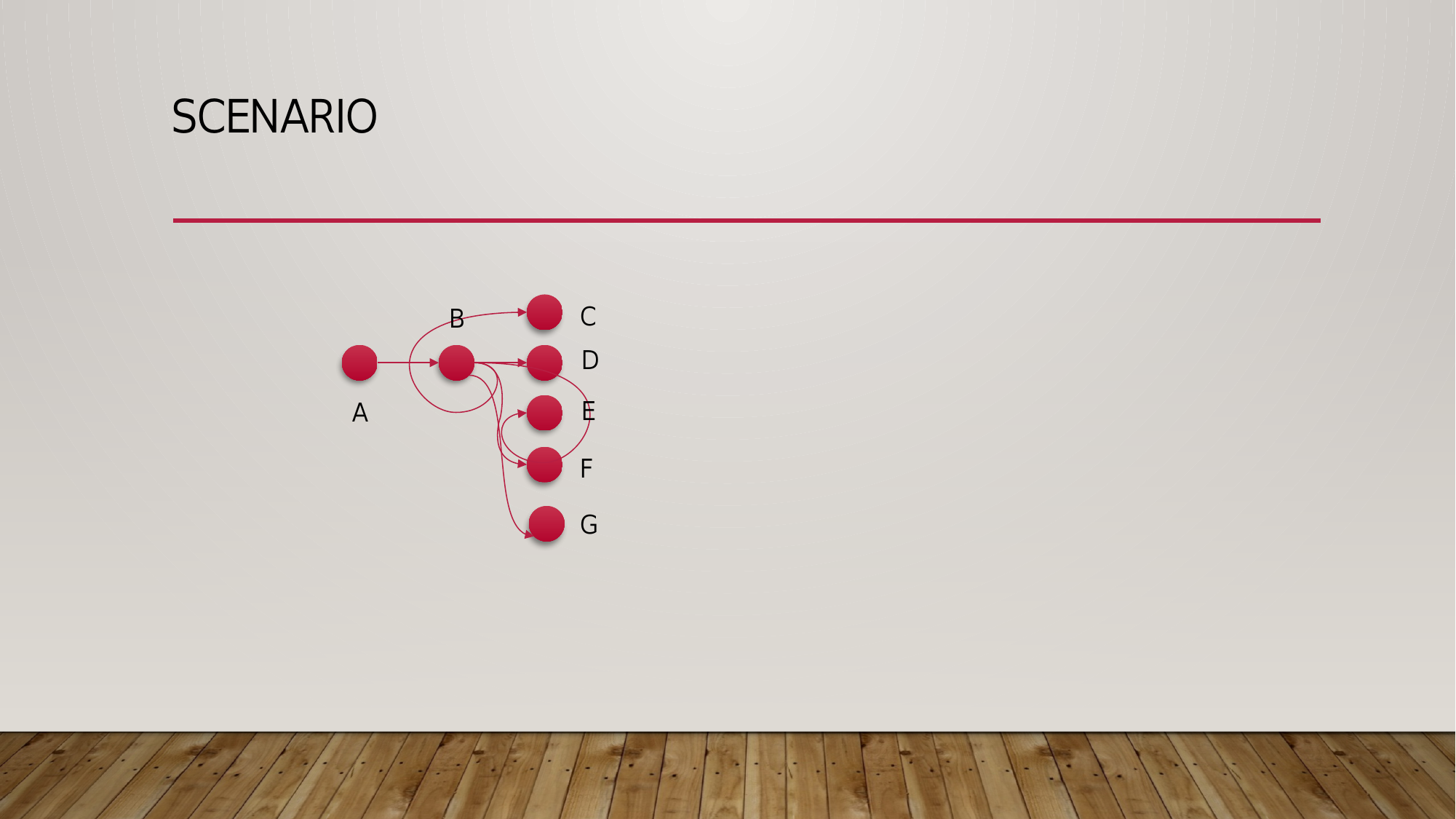

SCENARIO
C

B
D

E
A

F

G